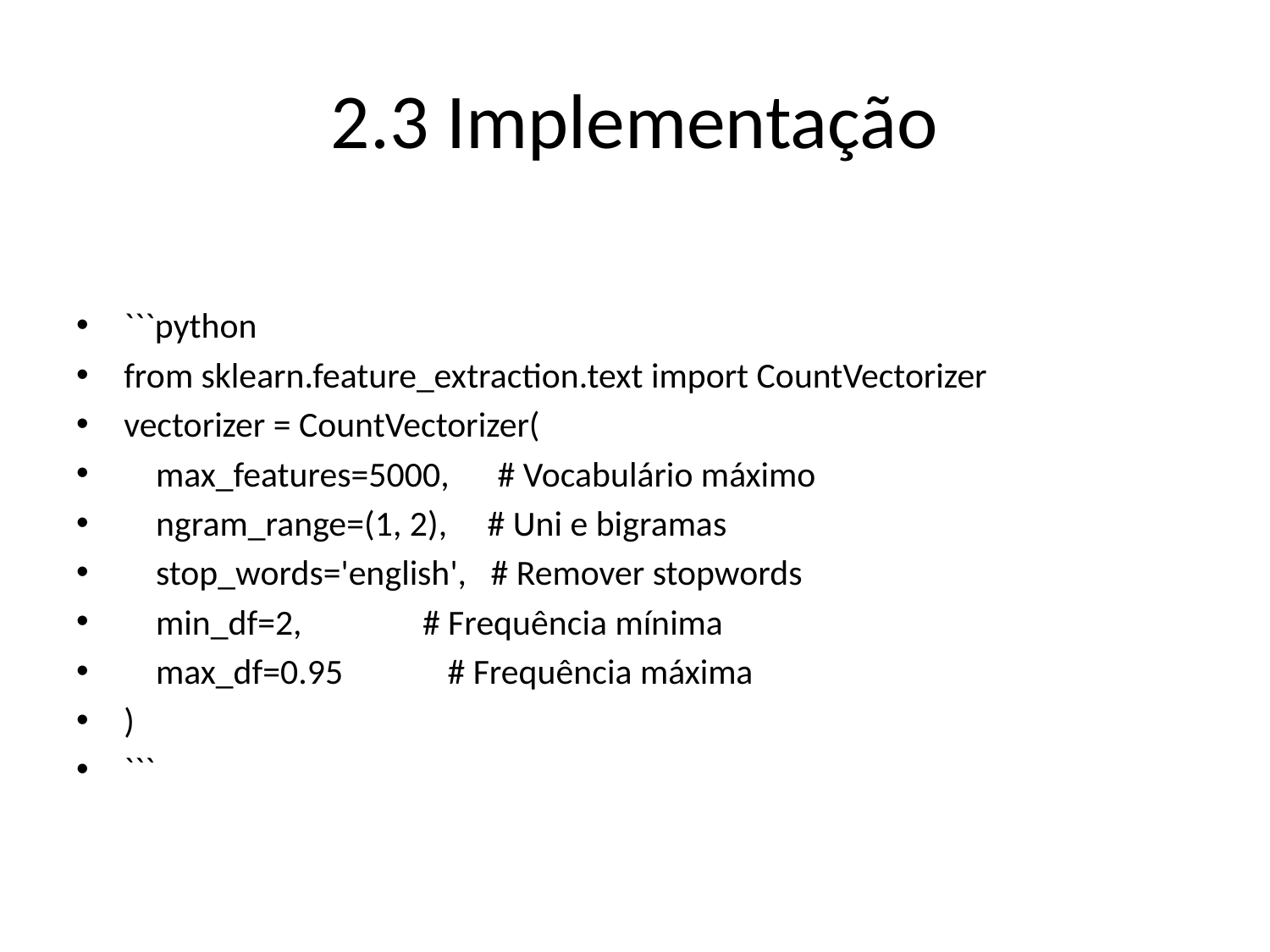

# 2.3 Implementação

```python
from sklearn.feature_extraction.text import CountVectorizer
vectorizer = CountVectorizer(
    max_features=5000,      # Vocabulário máximo
    ngram_range=(1, 2),     # Uni e bigramas
    stop_words='english',   # Remover stopwords
    min_df=2,               # Frequência mínima
    max_df=0.95             # Frequência máxima
)
```